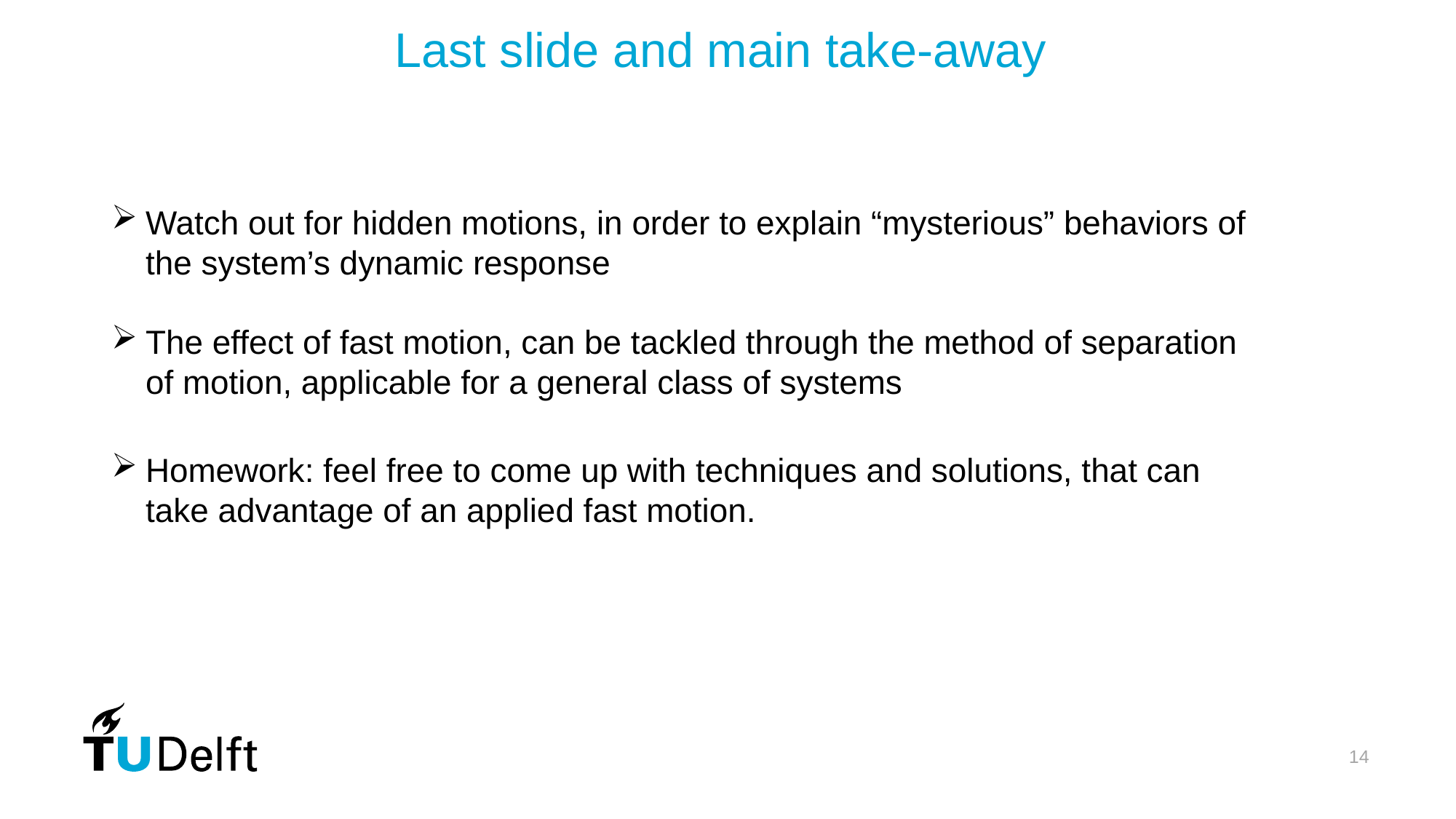

Last slide and main take-away
Watch out for hidden motions, in order to explain “mysterious” behaviors of the system’s dynamic response
The effect of fast motion, can be tackled through the method of separation of motion, applicable for a general class of systems
Homework: feel free to come up with techniques and solutions, that can take advantage of an applied fast motion.
14